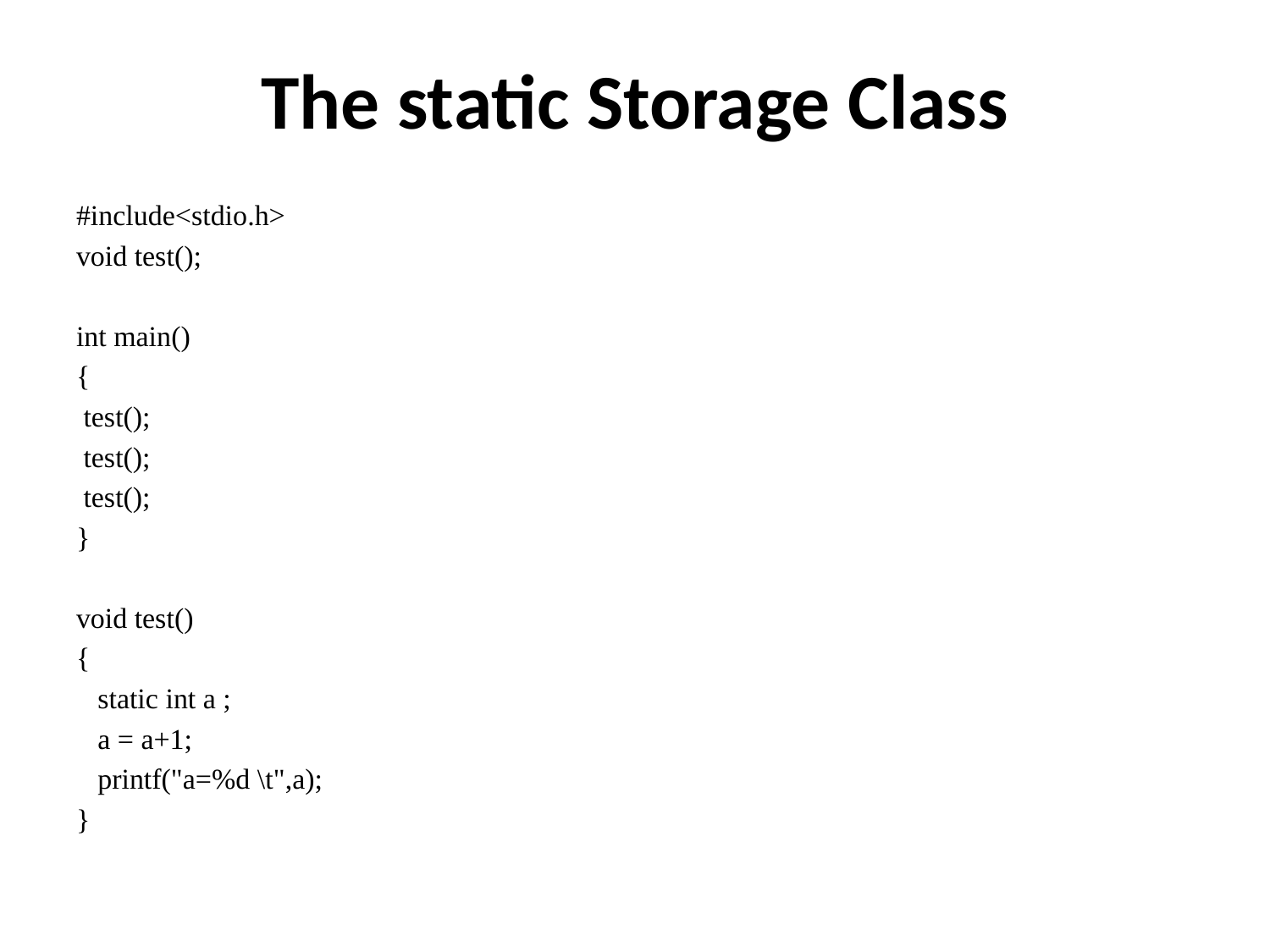

# The static Storage Class
#include<stdio.h>
void test();

int main()
{
 test();
 test();
 test();
}

void test()
{
   static int a ;
   a = a+1;
   printf("a=%d \t",a);
}